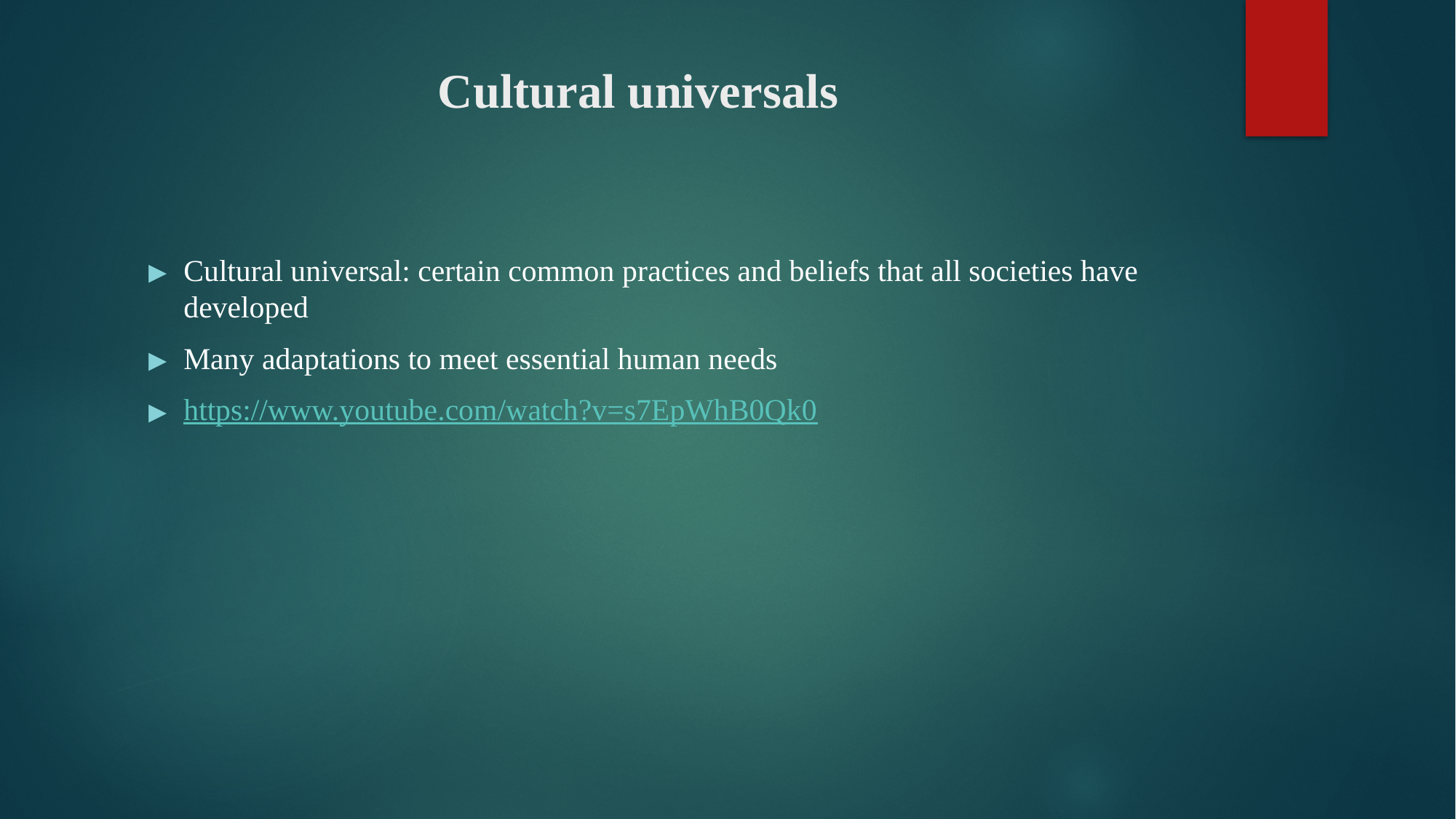

# Cultural universals
Cultural universal: certain common practices and beliefs that all societies have developed
Many adaptations to meet essential human needs
https://www.youtube.com/watch?v=s7EpWhB0Qk0